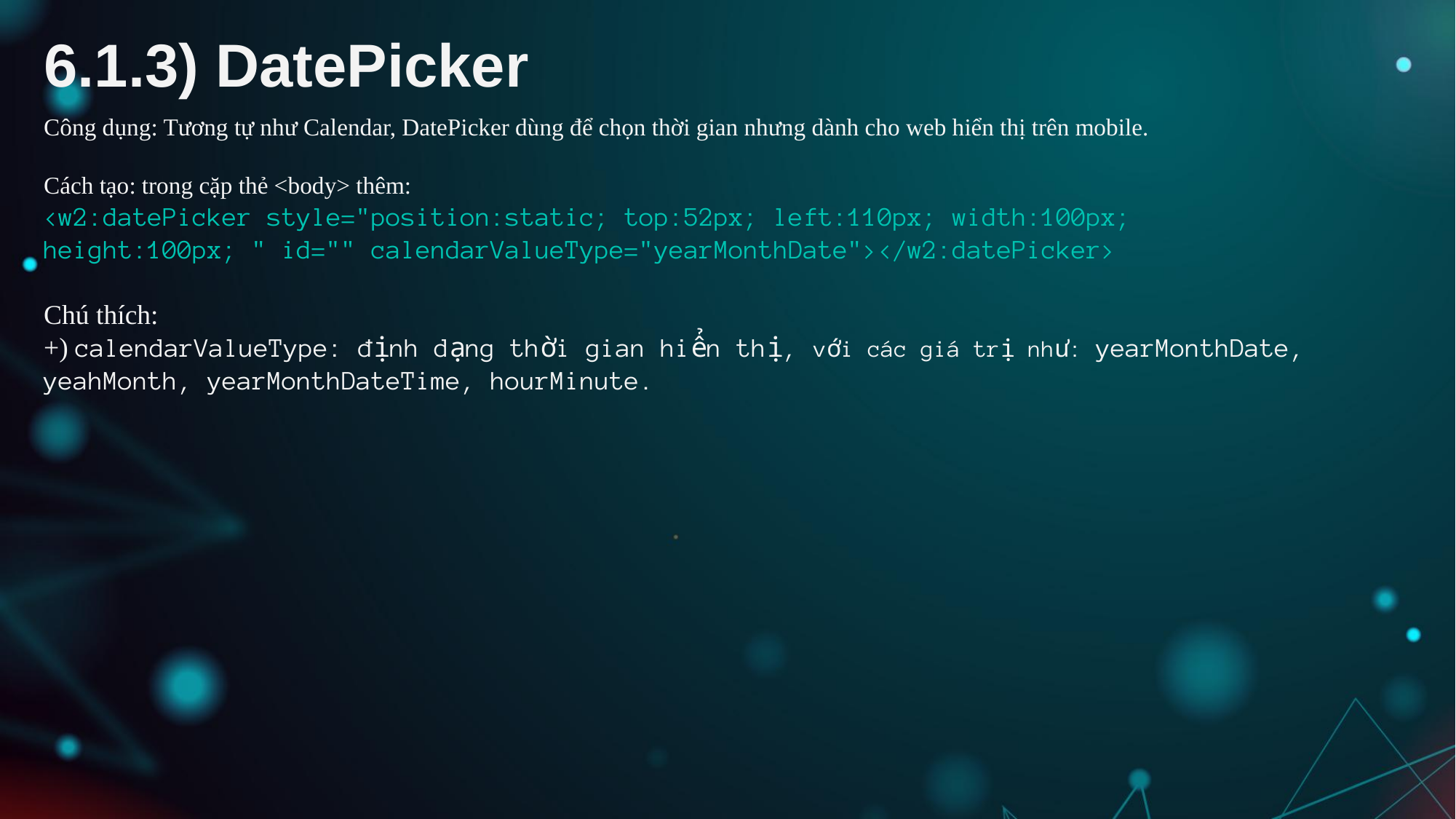

# 6.1.3) DatePicker
Công dụng: Tương tự như Calendar, DatePicker dùng để chọn thời gian nhưng dành cho web hiển thị trên mobile.

Cách tạo: trong cặp thẻ <body> thêm:
<w2:datePicker style="position:static; top:52px; left:110px; width:100px; height:100px; " id="" calendarValueType="yearMonthDate"></w2:datePicker>
Chú thích:
+) calendarValueType: định dạng thời gian hiển thị, với các giá trị như: yearMonthDate, yeahMonth, yearMonthDateTime, hourMinute.